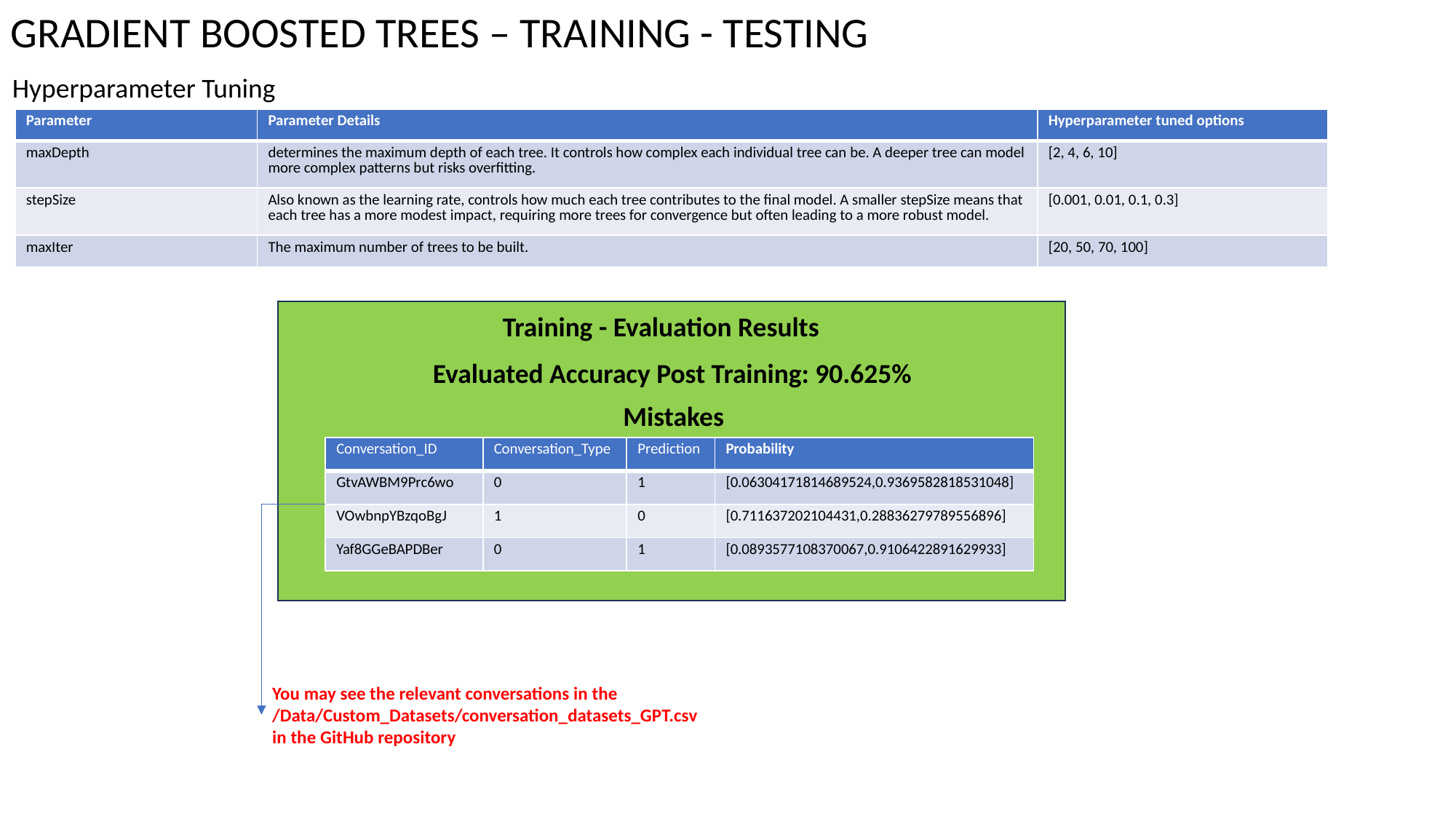

GRADIENT BOOSTED TREES – TRAINING - TESTING
Hyperparameter Tuning
| Parameter | Parameter Details | Hyperparameter tuned options |
| --- | --- | --- |
| maxDepth | determines the maximum depth of each tree. It controls how complex each individual tree can be. A deeper tree can model more complex patterns but risks overfitting. | [2, 4, 6, 10] |
| stepSize | Also known as the learning rate, controls how much each tree contributes to the final model. A smaller stepSize means that each tree has a more modest impact, requiring more trees for convergence but often leading to a more robust model. | [0.001, 0.01, 0.1, 0.3] |
| maxIter | The maximum number of trees to be built. | [20, 50, 70, 100] |

Training - Evaluation Results
Evaluated Accuracy Post Training: 90.625%
Mistakes
| Conversation\_ID | Conversation\_Type | Prediction | Probability |
| --- | --- | --- | --- |
| GtvAWBM9Prc6wo | 0 | 1 | [0.06304171814689524,0.9369582818531048] |
| VOwbnpYBzqoBgJ | 1 | 0 | [0.711637202104431,0.28836279789556896] |
| Yaf8GGeBAPDBer | 0 | 1 | [0.0893577108370067,0.9106422891629933] |
You may see the relevant conversations in the /Data/Custom_Datasets/conversation_datasets_GPT.csv in the GitHub repository